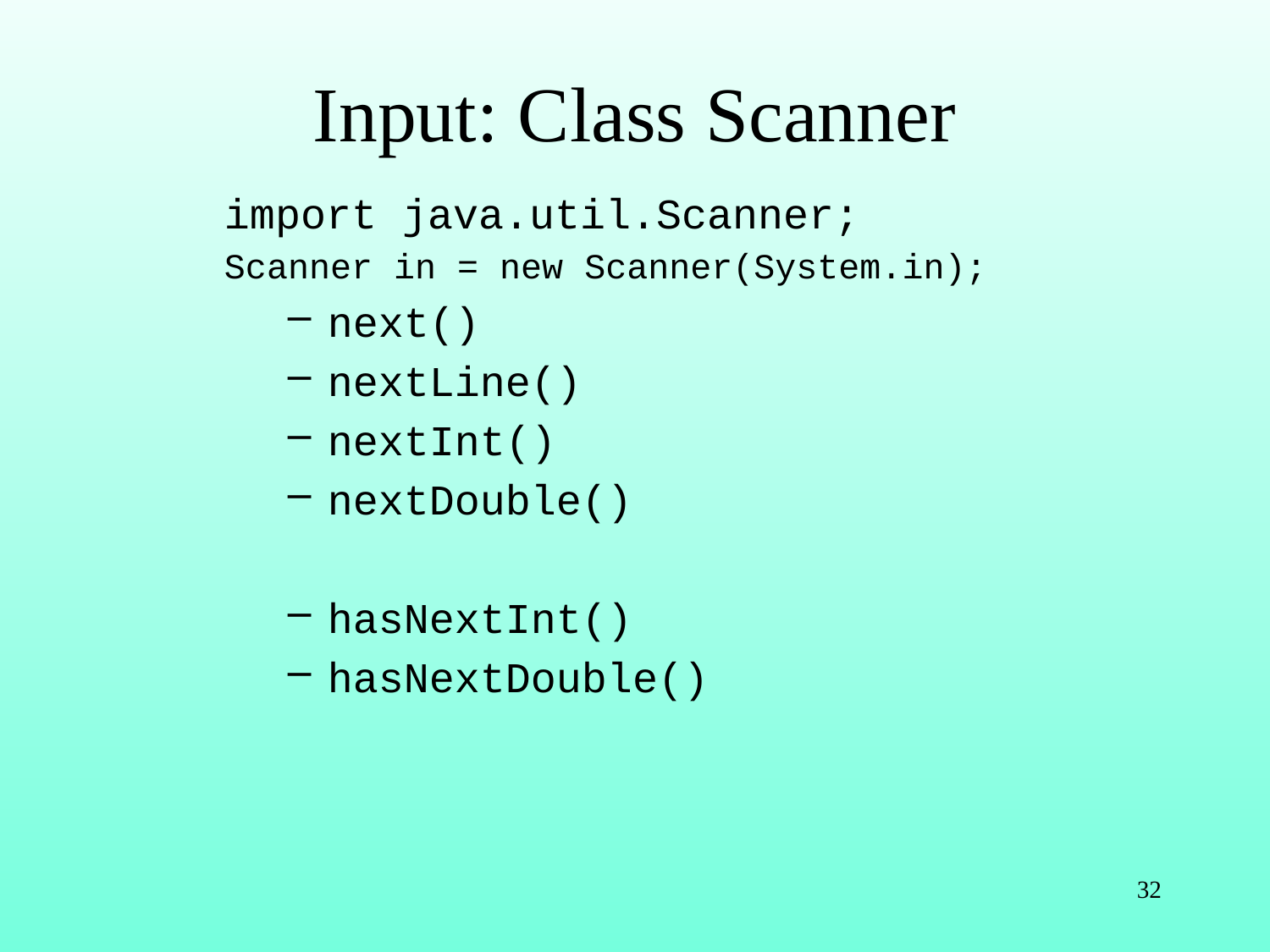

# Input: Class Scanner
import java.util.Scanner;
Scanner in = new Scanner(System.in);
next()
nextLine()
nextInt()
nextDouble()

hasNextInt()
hasNextDouble()
32